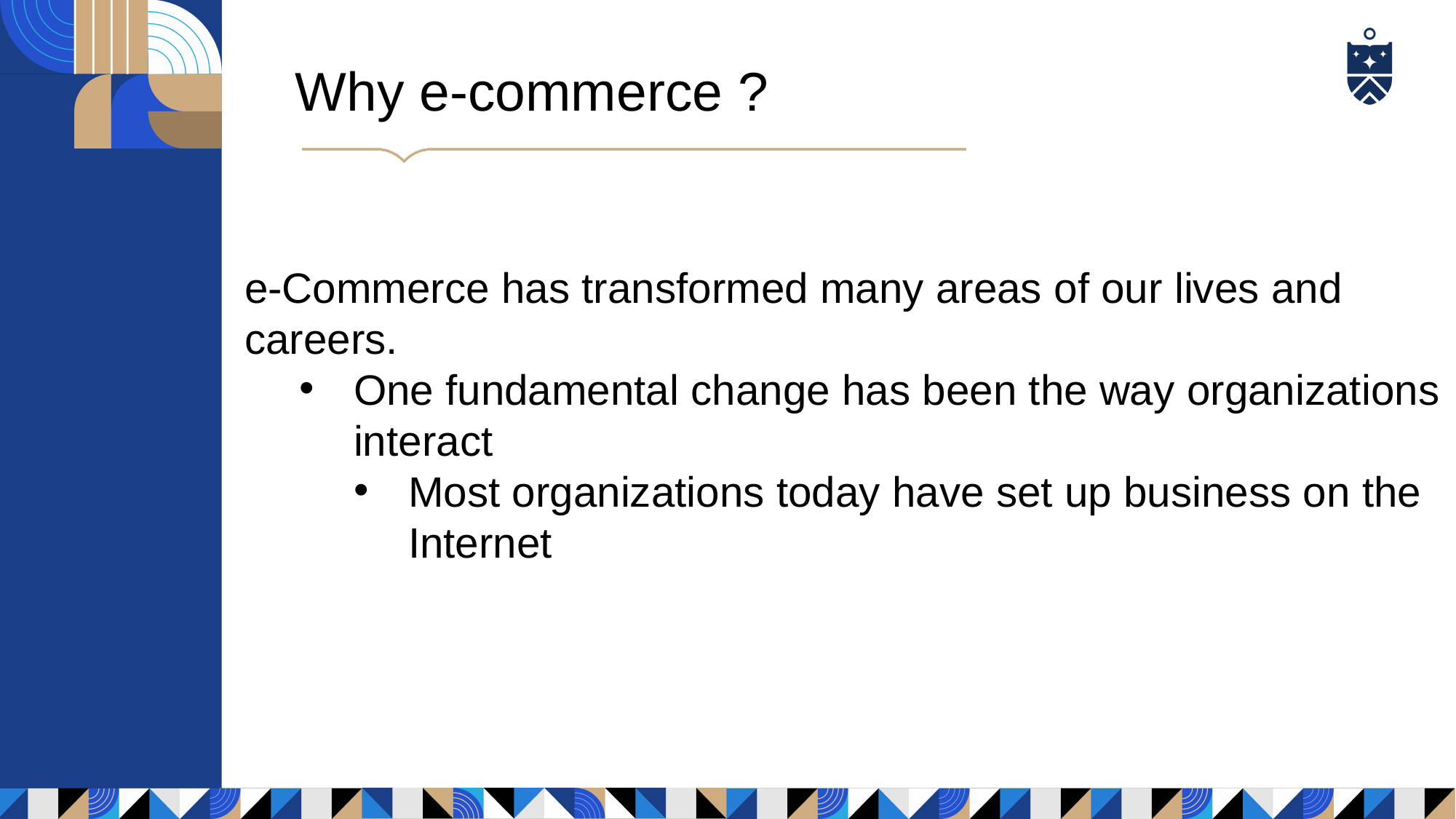

Why e-commerce ?
e-Commerce has transformed many areas of our lives and careers.
One fundamental change has been the way organizations interact
Most organizations today have set up business on the Internet